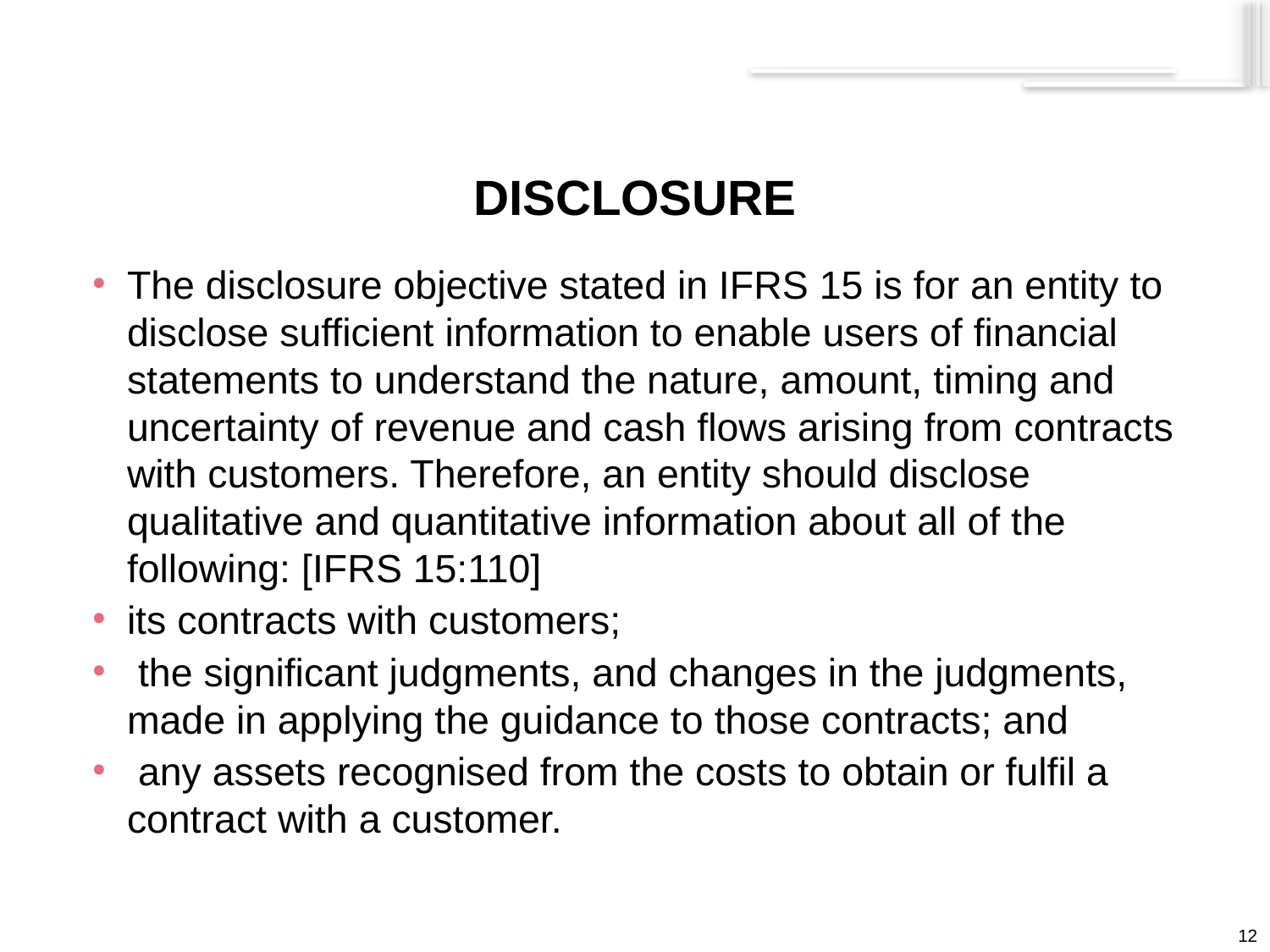

# DISCLOSURE
The disclosure objective stated in IFRS 15 is for an entity to disclose sufficient information to enable users of financial statements to understand the nature, amount, timing and uncertainty of revenue and cash flows arising from contracts with customers. Therefore, an entity should disclose qualitative and quantitative information about all of the following: [IFRS 15:110]
its contracts with customers;
 the significant judgments, and changes in the judgments, made in applying the guidance to those contracts; and
 any assets recognised from the costs to obtain or fulfil a contract with a customer.

12